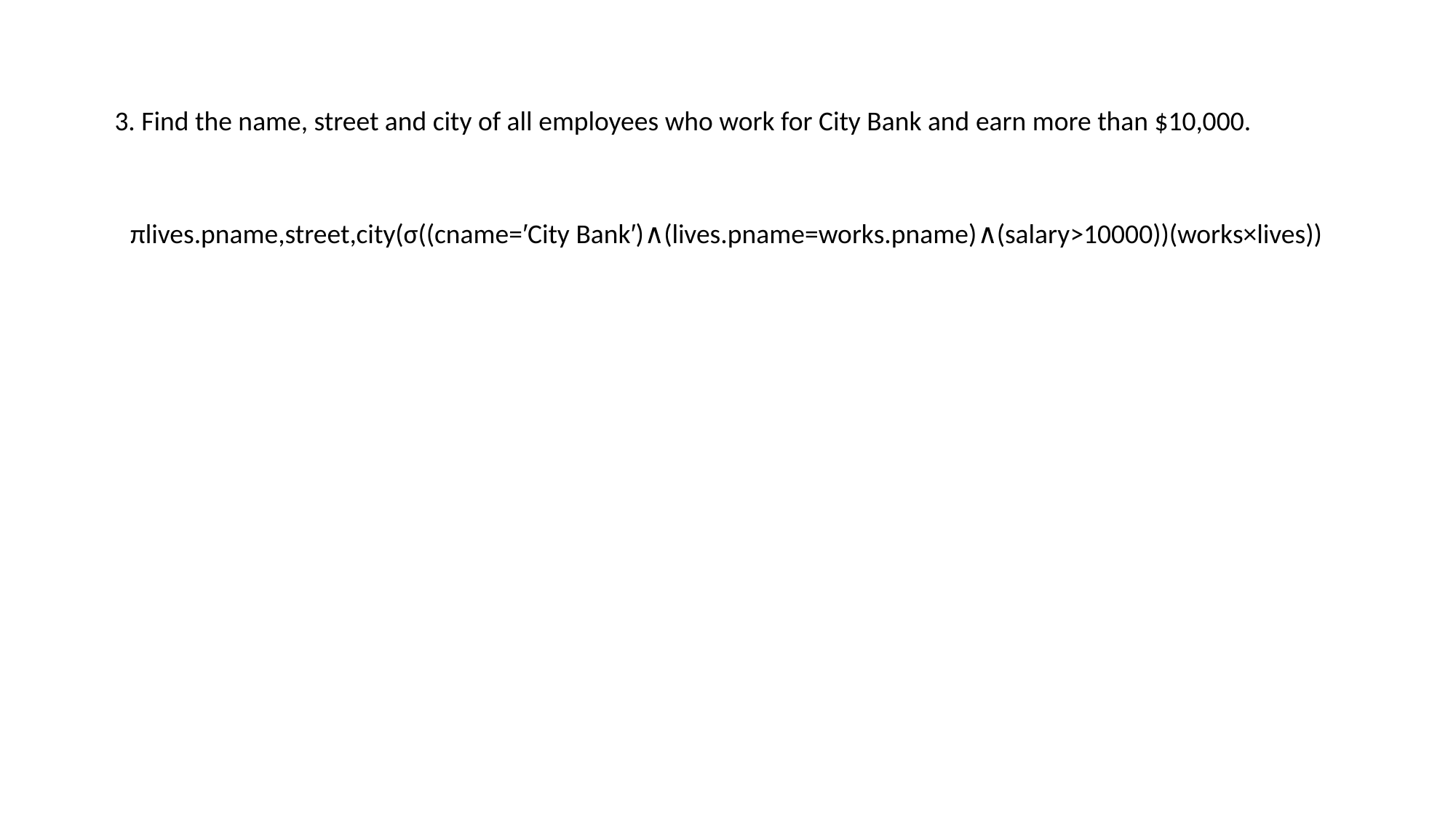

3. Find the name, street and city of all employees who work for City Bank and earn more than $10,000.
πlives.pname,street,city(σ((cname=′City Bank′)∧(lives.pname=works.pname)∧(salary>10000))(works×lives))